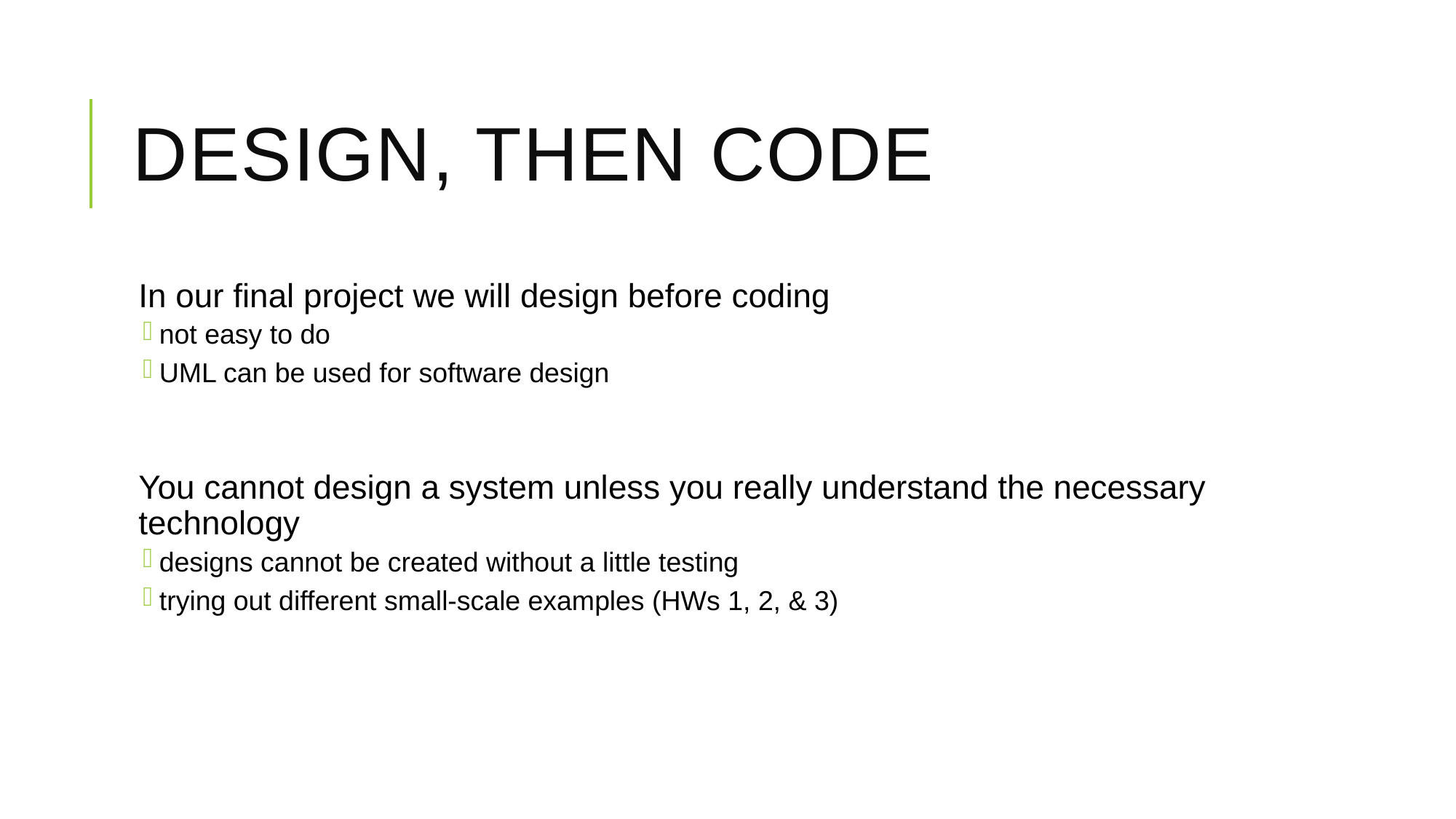

# Design, then code
In our final project we will design before coding
not easy to do
UML can be used for software design

You cannot design a system unless you really understand the necessary technology
designs cannot be created without a little testing
trying out different small-scale examples (HWs 1, 2, & 3)